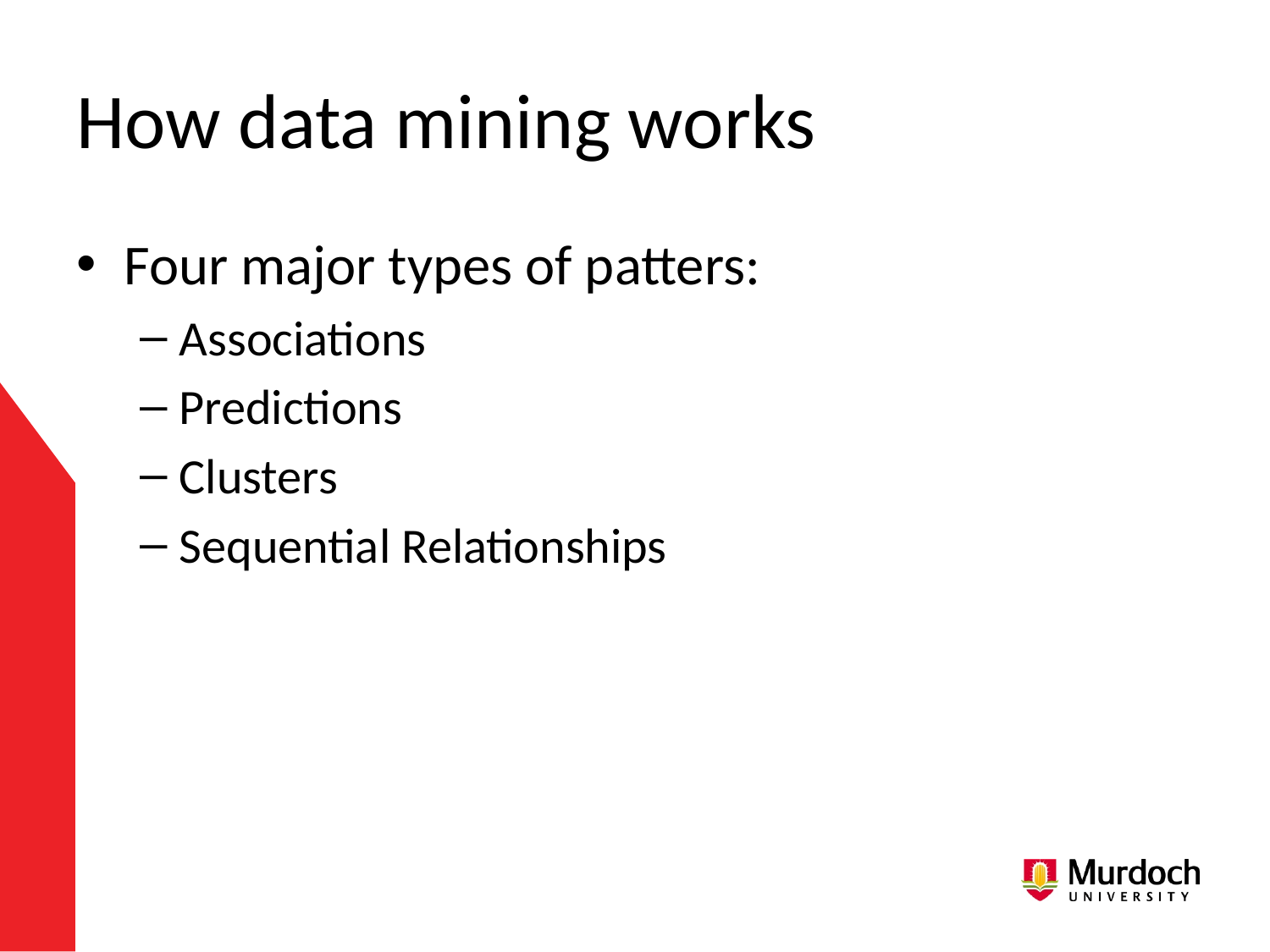

# How data mining works
Four major types of patters:
Associations
Predictions
Clusters
Sequential Relationships